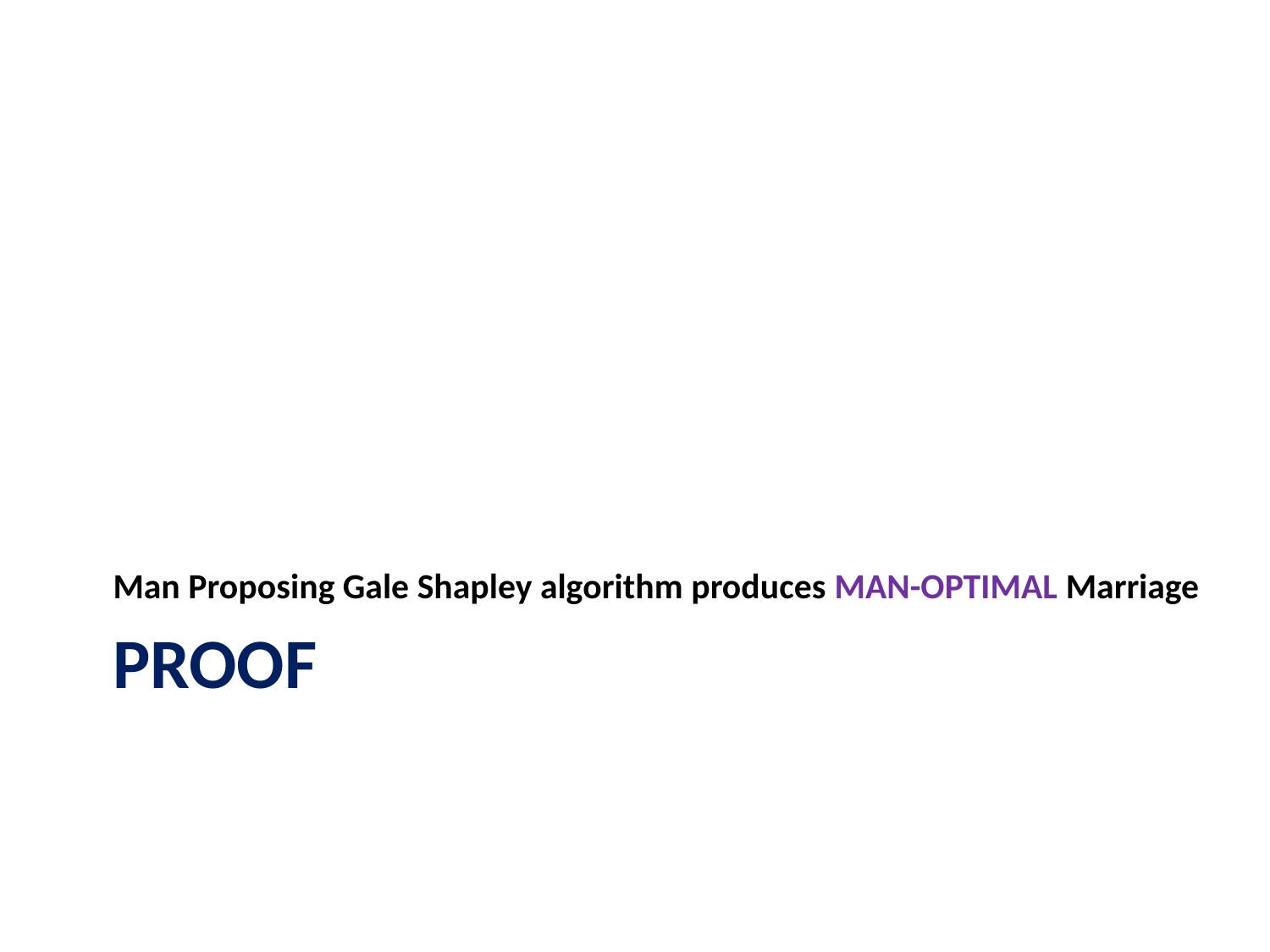

Man Proposing Gale Shapley algorithm produces MAN-OPTIMAL Marriage
# Proof